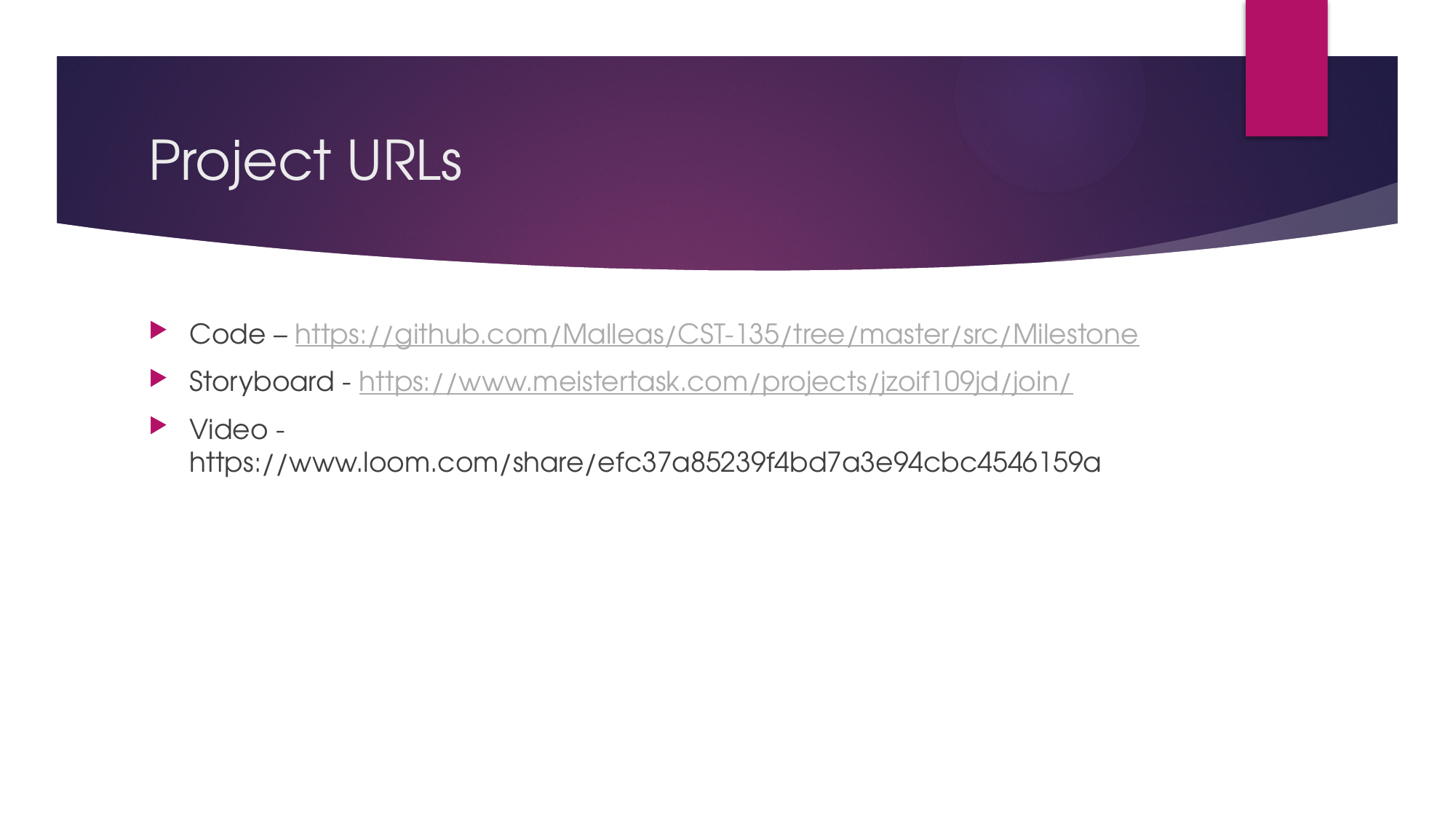

# Project URLs
Code – https://github.com/Malleas/CST-135/tree/master/src/Milestone
Storyboard - https://www.meistertask.com/projects/jzoif109jd/join/
Video - https://www.loom.com/share/efc37a85239f4bd7a3e94cbc4546159a